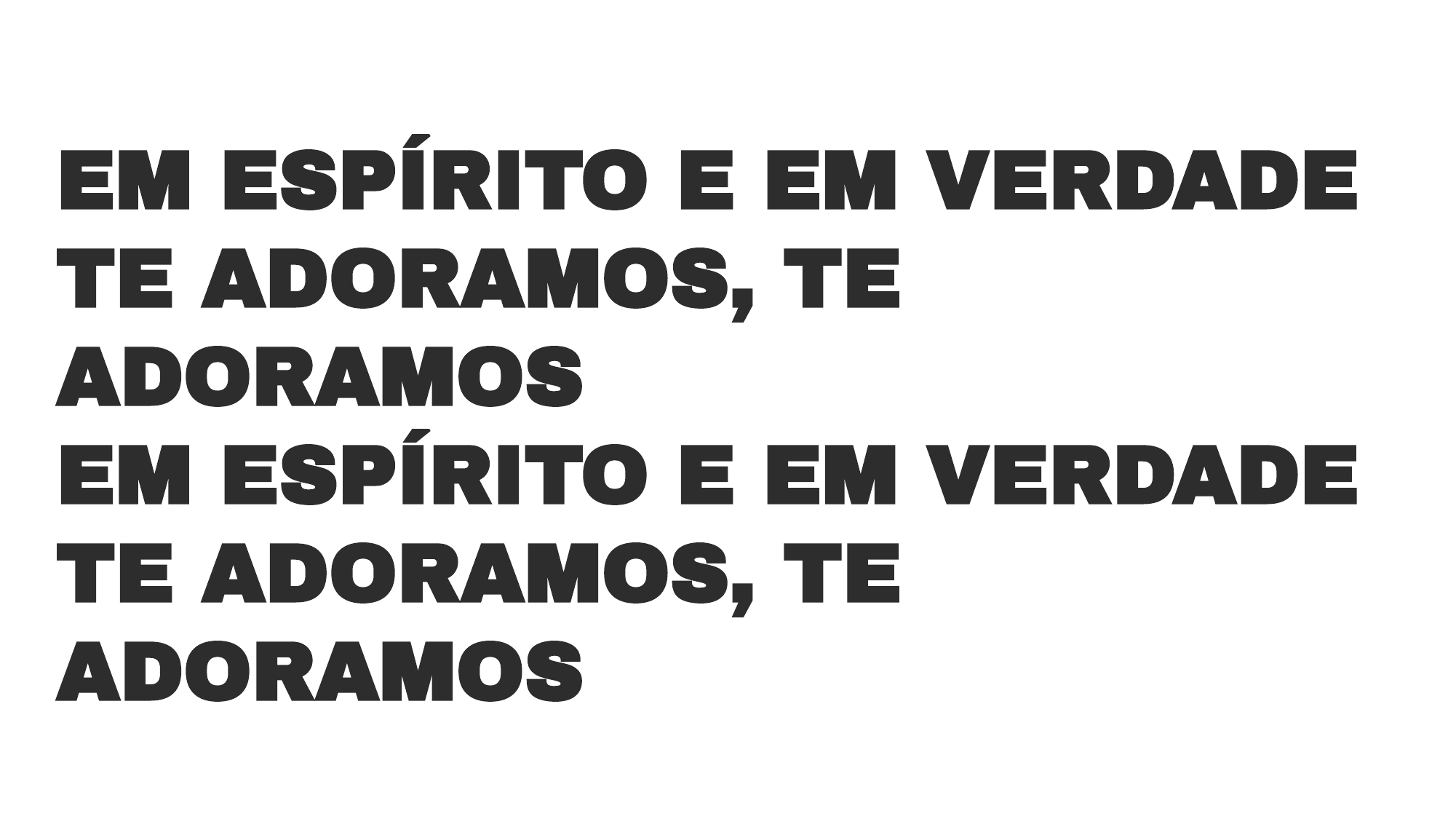

EM ESPÍRITO E EM VERDADE
TE ADORAMOS, TE ADORAMOS
EM ESPÍRITO E EM VERDADE
TE ADORAMOS, TE ADORAMOS